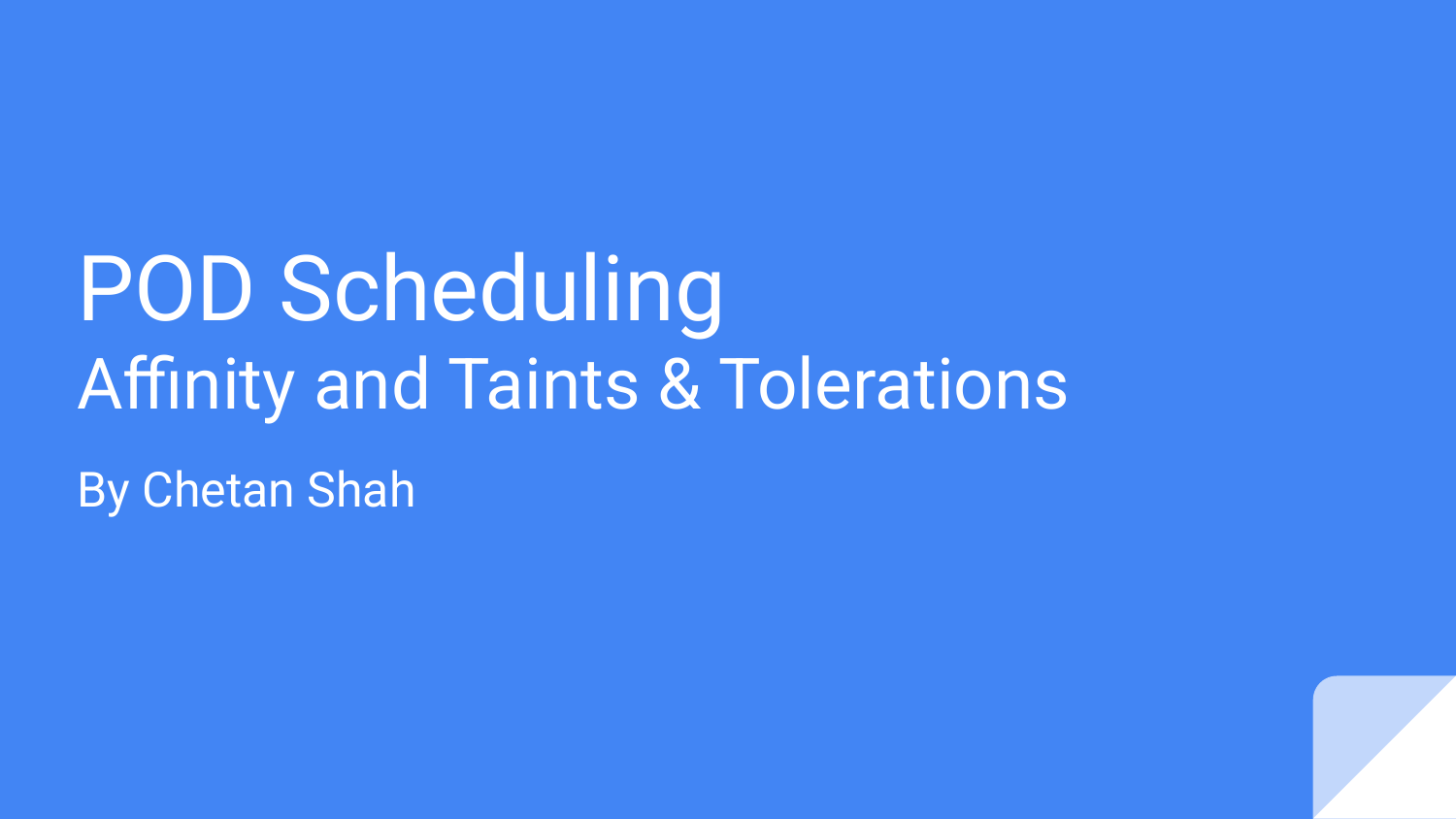

# POD Scheduling
Affinity and Taints & Tolerations
By Chetan Shah